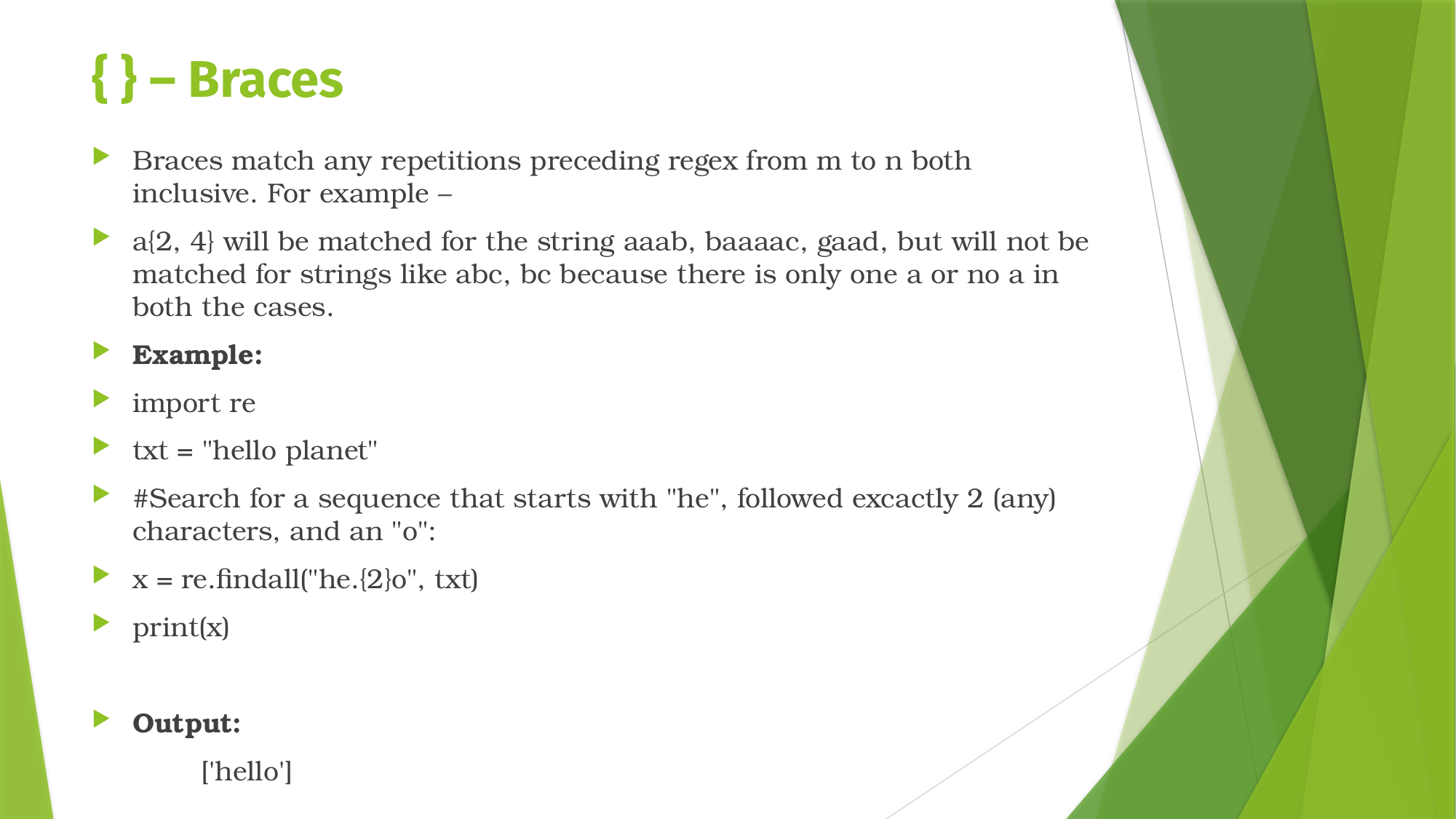

# { } – Braces
Braces match any repetitions preceding regex from m to n both inclusive. For example –
a{2, 4} will be matched for the string aaab, baaaac, gaad, but will not be matched for strings like abc, bc because there is only one a or no a in both the cases.
Example:
import re
txt = "hello planet"
#Search for a sequence that starts with "he", followed excactly 2 (any) characters, and an "o":
x = re.findall("he.{2}o", txt)
print(x)

Output:
	['hello']